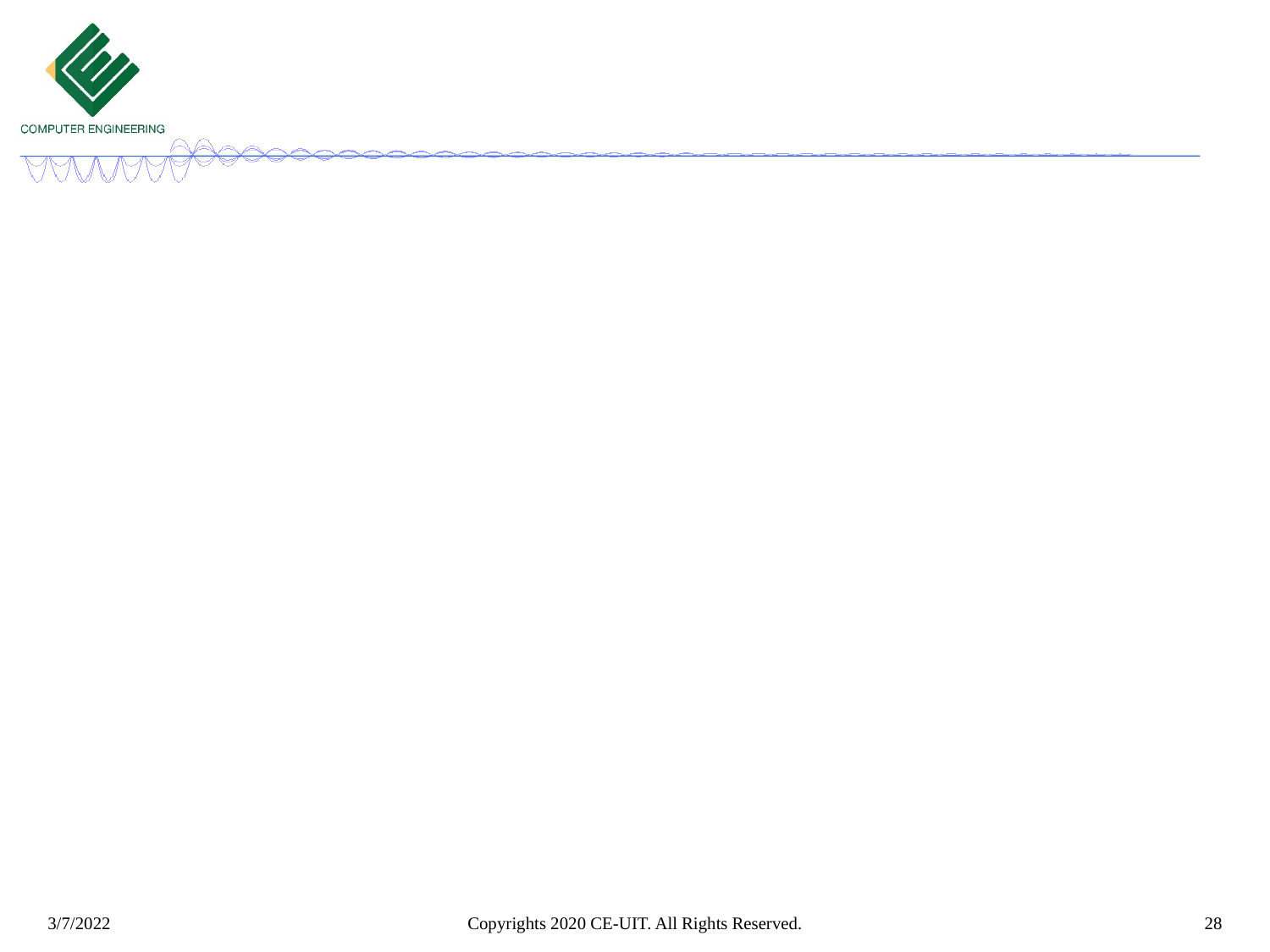

#

Copyrights 2020 CE-UIT. All Rights Reserved.
28
3/7/2022